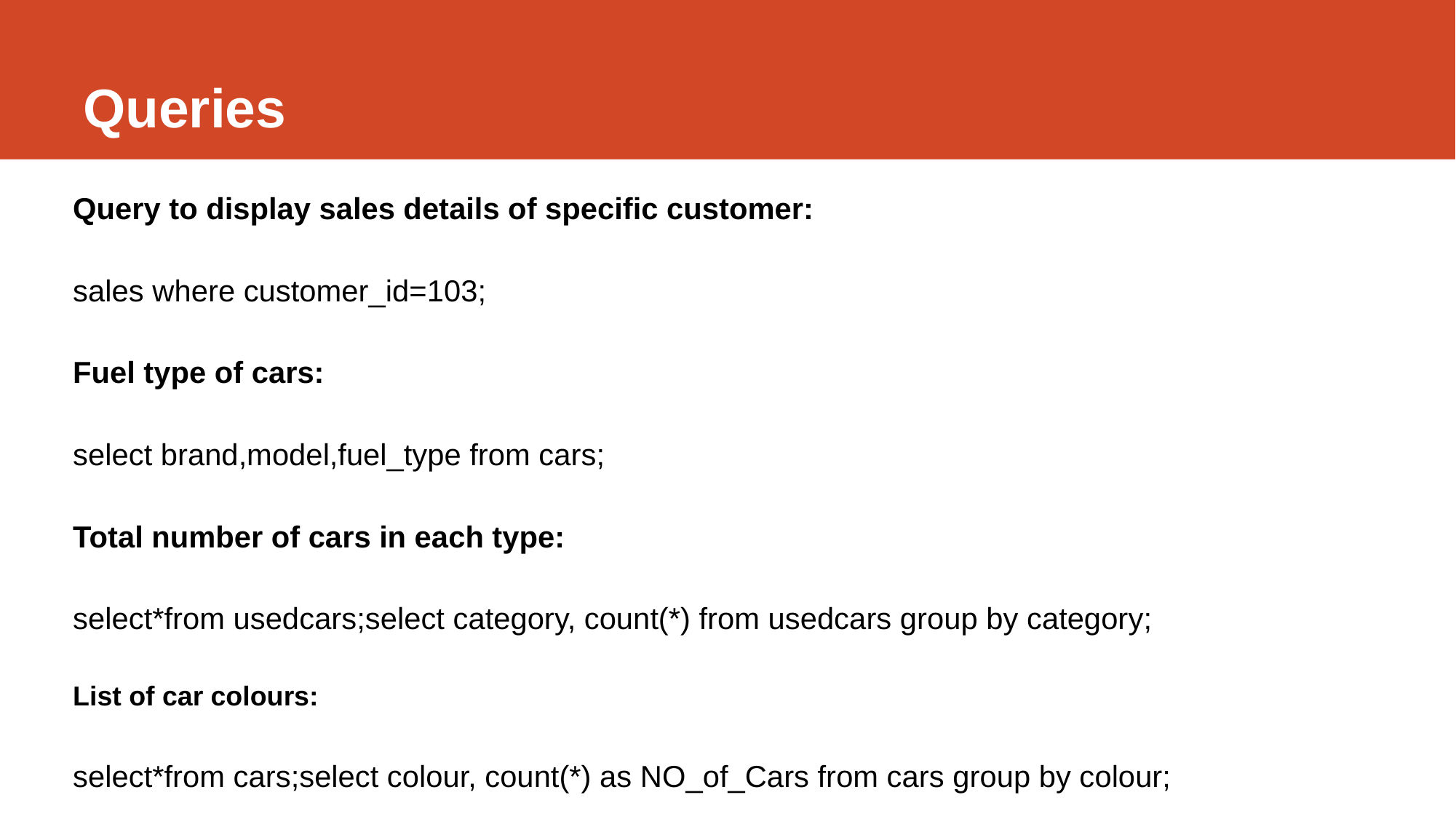

# Queries
Query to display sales details of specific customer:
sales where customer_id=103;
Fuel type of cars:
select brand,model,fuel_type from cars;
Total number of cars in each type:
select*from usedcars;select category, count(*) from usedcars group by category;
List of car colours:
select*from cars;select colour, count(*) as NO_of_Cars from cars group by colour;